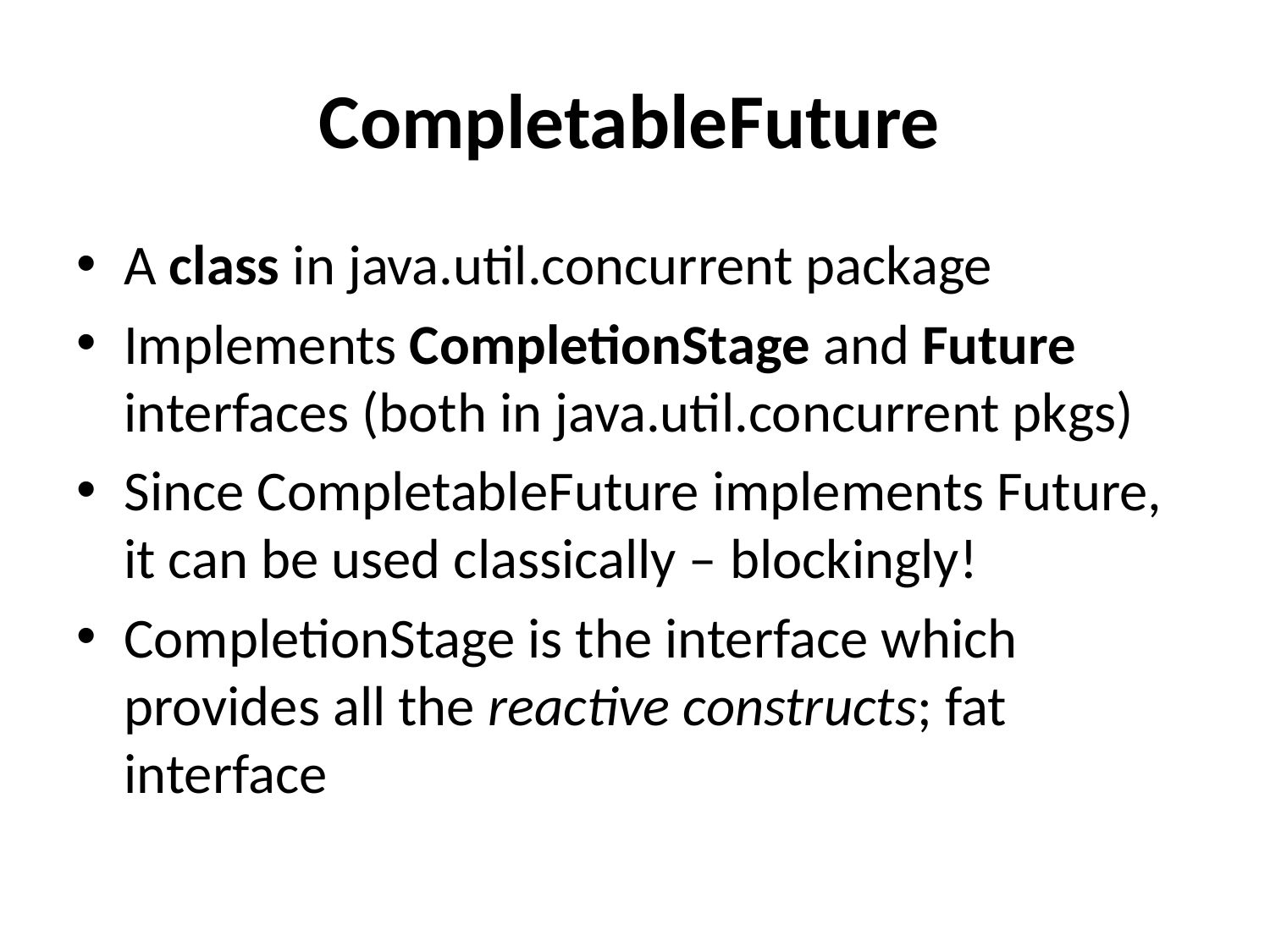

# CompletableFuture
A class in java.util.concurrent package
Implements CompletionStage and Future interfaces (both in java.util.concurrent pkgs)
Since CompletableFuture implements Future, it can be used classically – blockingly!
CompletionStage is the interface which provides all the reactive constructs; fat interface